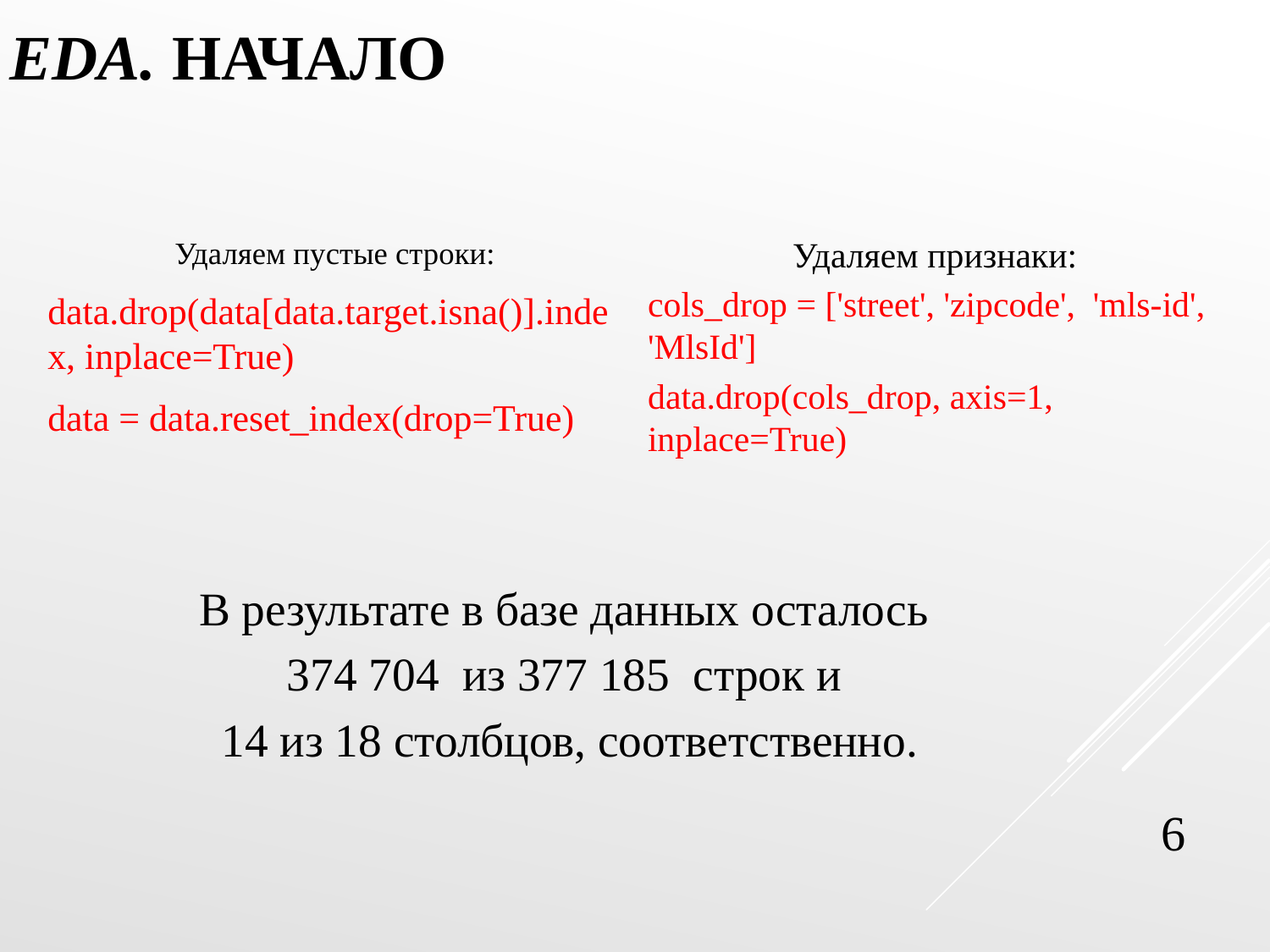

# EDA. Начало
Удаляем пустые строки:
data.drop(data[data.target.isna()].index, inplace=True)
data = data.reset_index(drop=True)
Удаляем признаки:
cols_drop = ['street', 'zipcode',  'mls-id', 'MlsId']
data.drop(cols_drop, axis=1, inplace=True)
В результате в базе данных осталось
374 704  из 377 185  строк и
14 из 18 столбцов, соответственно.
6